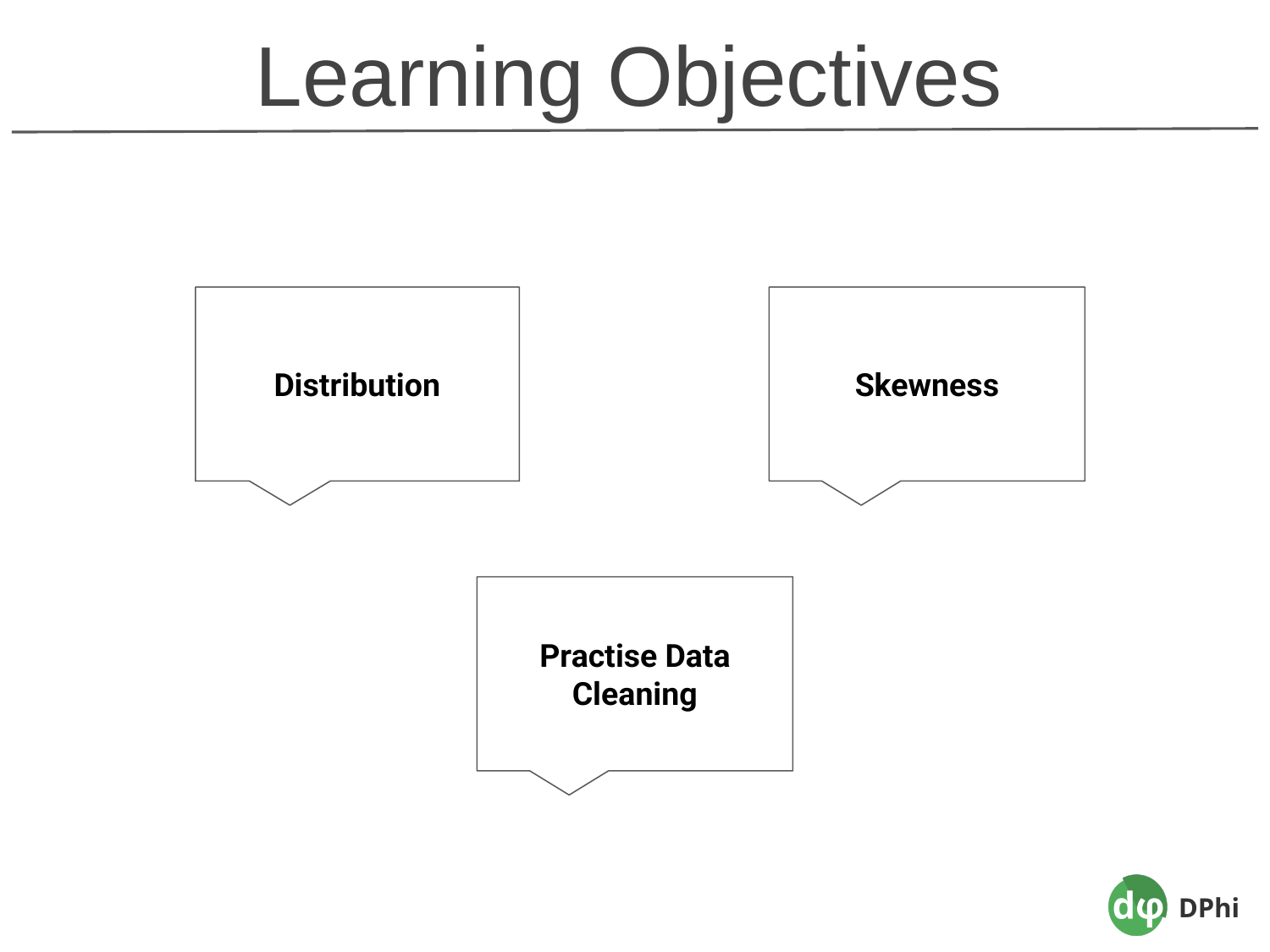

Learning Objectives
Distribution
Skewness
Practise Data Cleaning